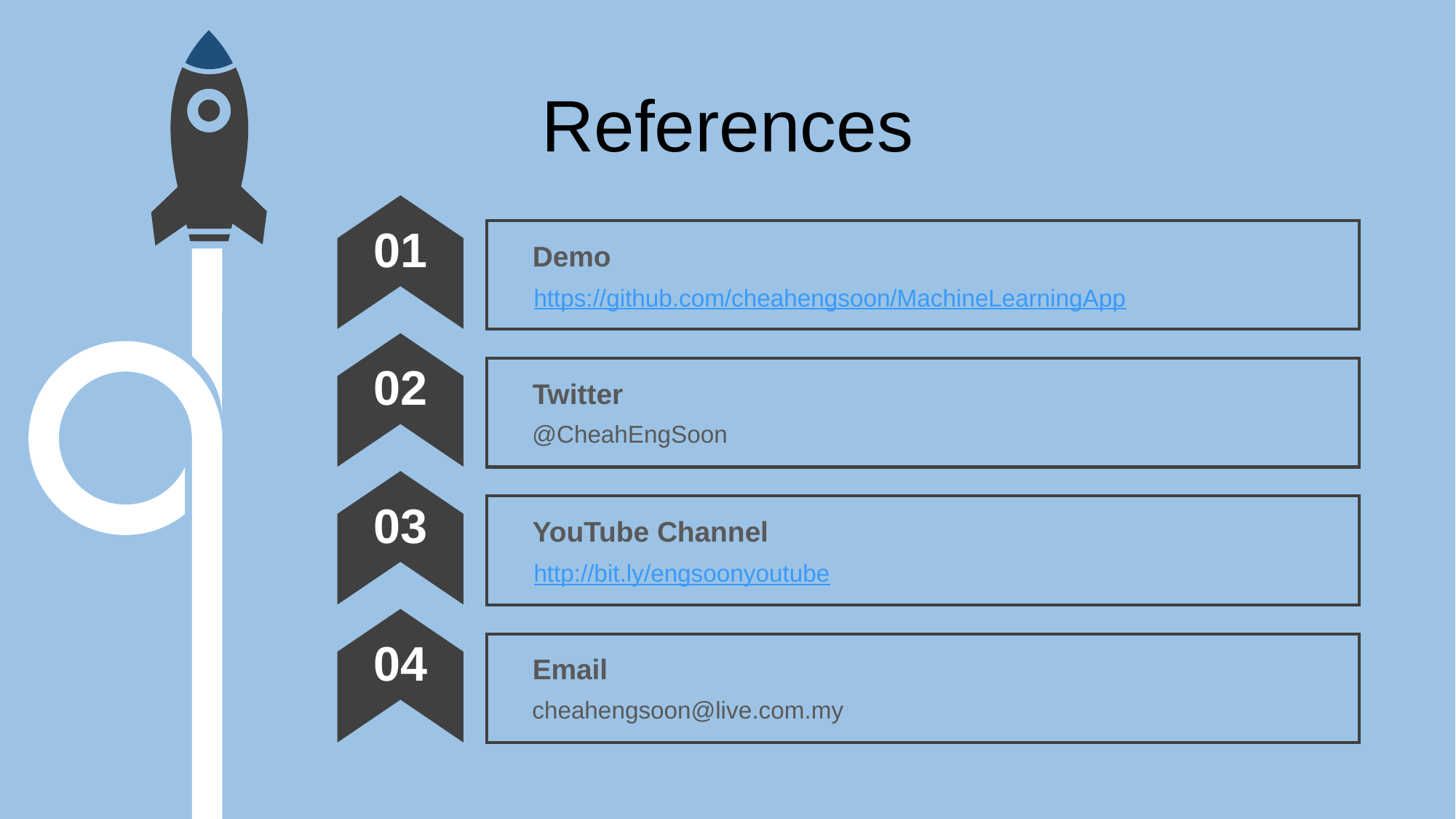

References

01

Demo
https://github.com/cheahengsoon/MachineLearningApp

02

Twitter
@CheahEngSoon

03

YouTube Channel
http://bit.ly/engsoonyoutube

04

Email
cheahengsoon@live.com.my